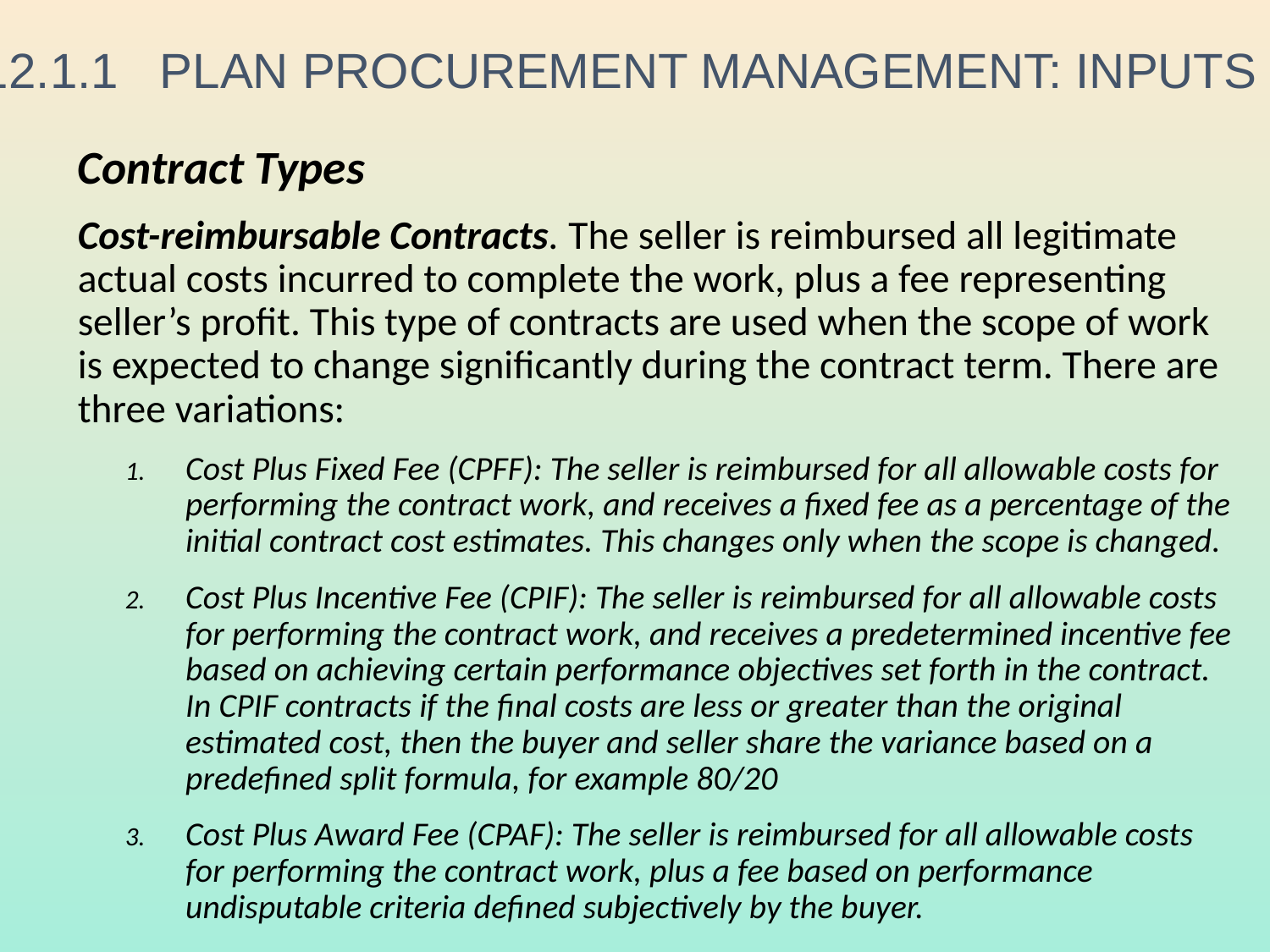

# 12.1.1   PLAN PROCUREMENT MANAGEMENT: INPUTS
Contract Types
Cost-reimbursable Contracts. The seller is reimbursed all legitimate actual costs incurred to complete the work, plus a fee representing seller’s profit. This type of contracts are used when the scope of work is expected to change significantly during the contract term. There are three variations:
Cost Plus Fixed Fee (CPFF): The seller is reimbursed for all allowable costs for performing the contract work, and receives a fixed fee as a percentage of the initial contract cost estimates. This changes only when the scope is changed.
Cost Plus Incentive Fee (CPIF): The seller is reimbursed for all allowable costs for performing the contract work, and receives a predetermined incentive fee based on achieving certain performance objectives set forth in the contract. In CPIF contracts if the final costs are less or greater than the original estimated cost, then the buyer and seller share the variance based on a predefined split formula, for example 80/20
Cost Plus Award Fee (CPAF): The seller is reimbursed for all allowable costs for performing the contract work, plus a fee based on performance undisputable criteria defined subjectively by the buyer.